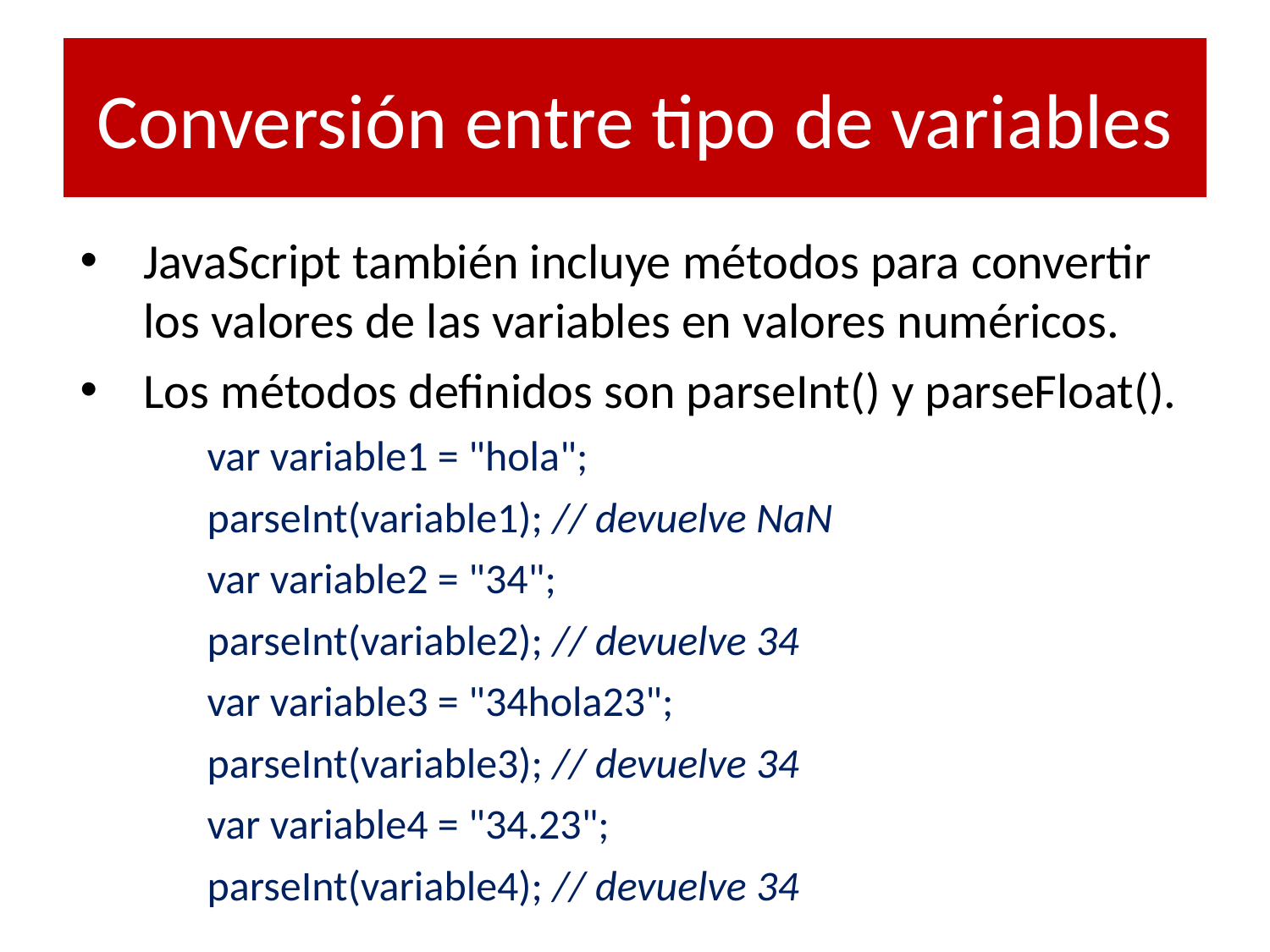

# Conversión entre tipo de variables
JavaScript también incluye métodos para convertir los valores de las variables en valores numéricos.
Los métodos definidos son parseInt() y parseFloat().
var variable1 = "hola";
parseInt(variable1); // devuelve NaN
var variable2 = "34";
parseInt(variable2); // devuelve 34
var variable3 = "34hola23";
parseInt(variable3); // devuelve 34
var variable4 = "34.23";
parseInt(variable4); // devuelve 34